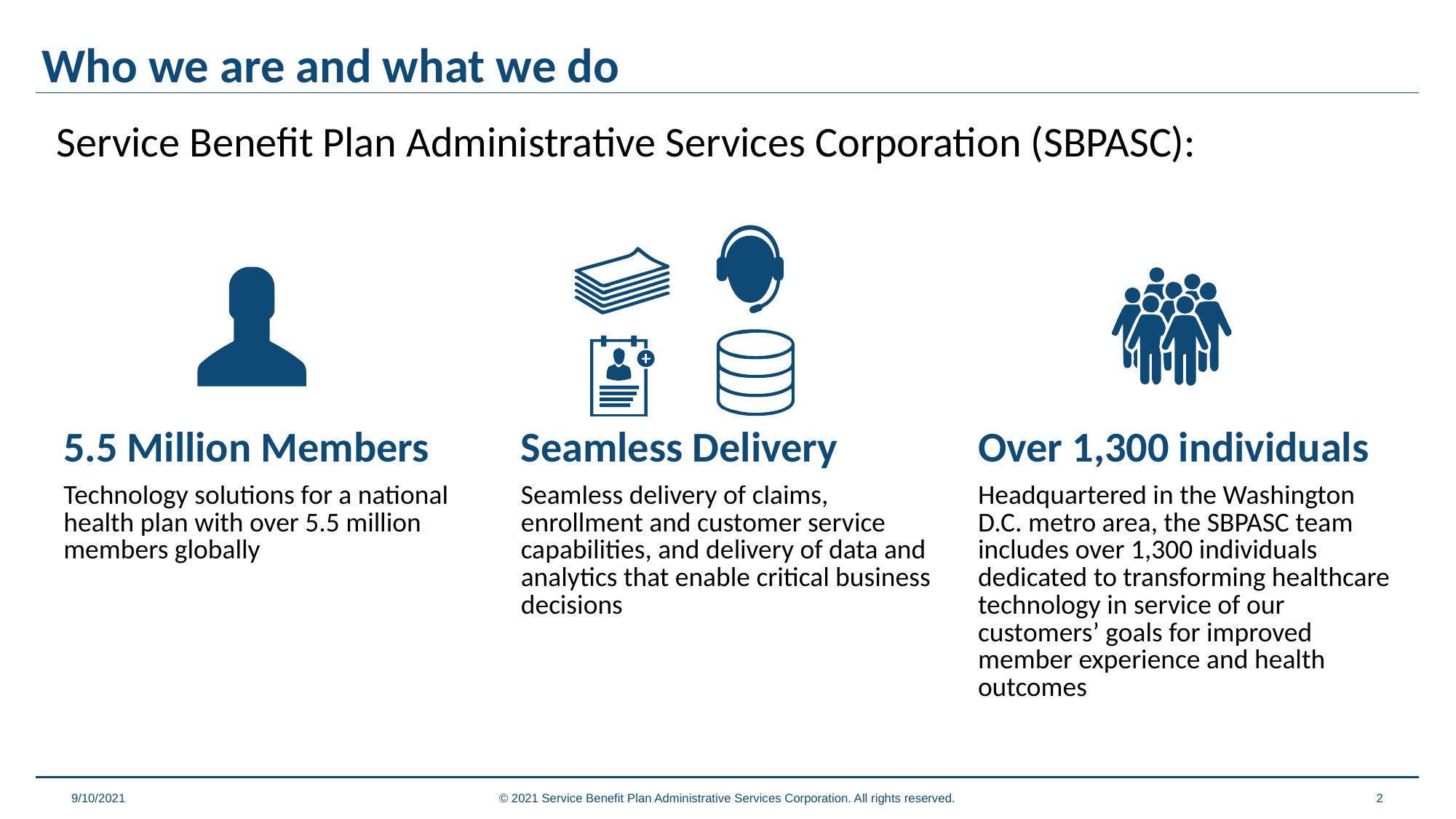

# Who we are and what we do
Service Benefit Plan Administrative Services Corporation (SBPASC):

| 5.5 Million Members | Seamless Delivery | Over 1,300 individuals |
| --- | --- | --- |
| Technology solutions for a national health plan with over 5.5 million members globally | Seamless delivery of claims, enrollment and customer service capabilities, and delivery of data and analytics that enable critical business decisions | Headquartered in the Washington D.C. metro area, the SBPASC team includes over 1,300 individuals dedicated to transforming healthcare technology in service of our customers’ goals for improved member experience and health outcomes |

9/10/2021
© 2021 Service Benefit Plan Administrative Services Corporation. All rights reserved.
2